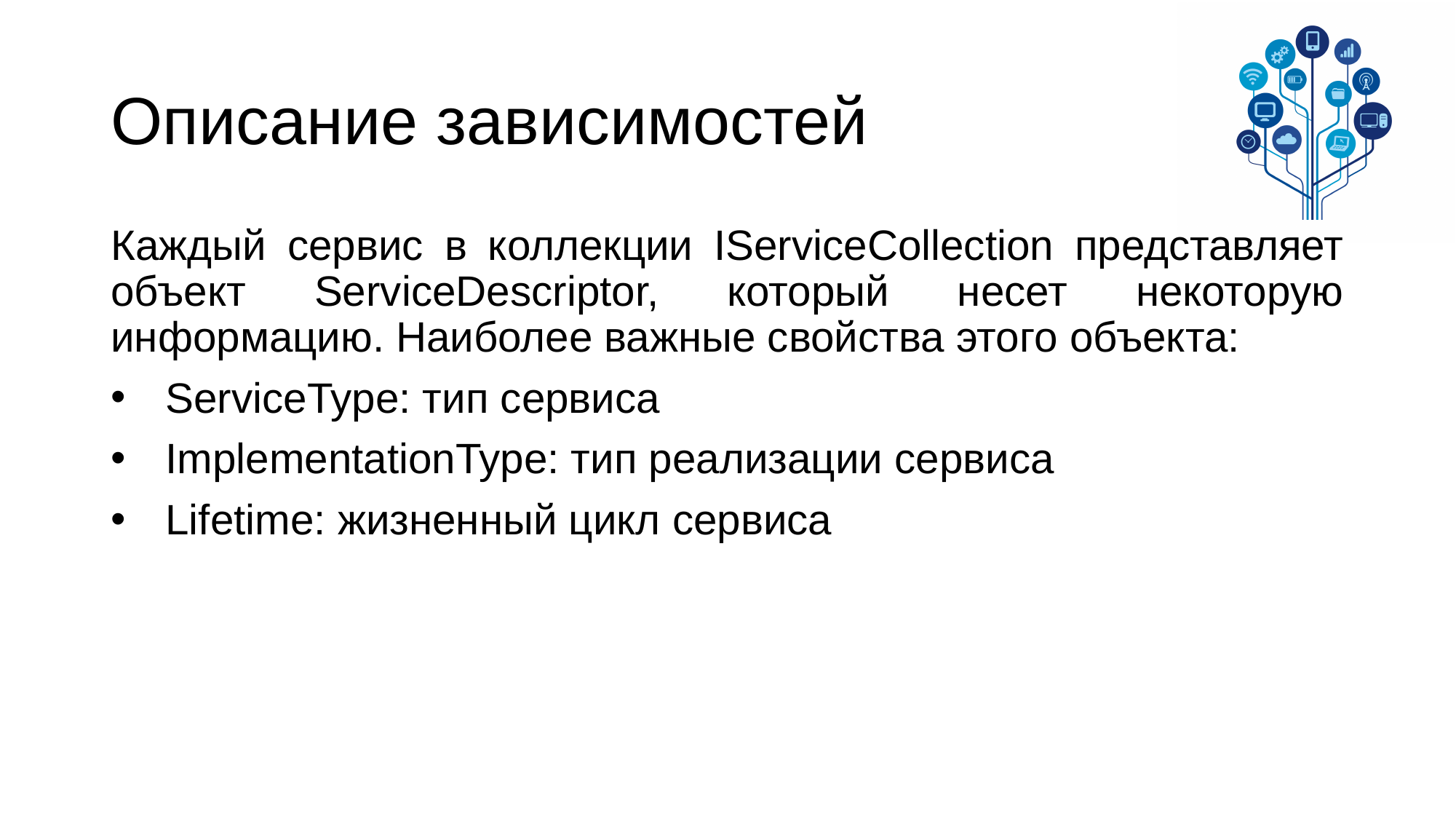

# Описание зависимостей
Каждый сервис в коллекции IServiceCollection представляет объект ServiceDescriptor, который несет некоторую информацию. Наиболее важные свойства этого объекта:
ServiceType: тип сервиса
ImplementationType: тип реализации сервиса
Lifetime: жизненный цикл сервиса